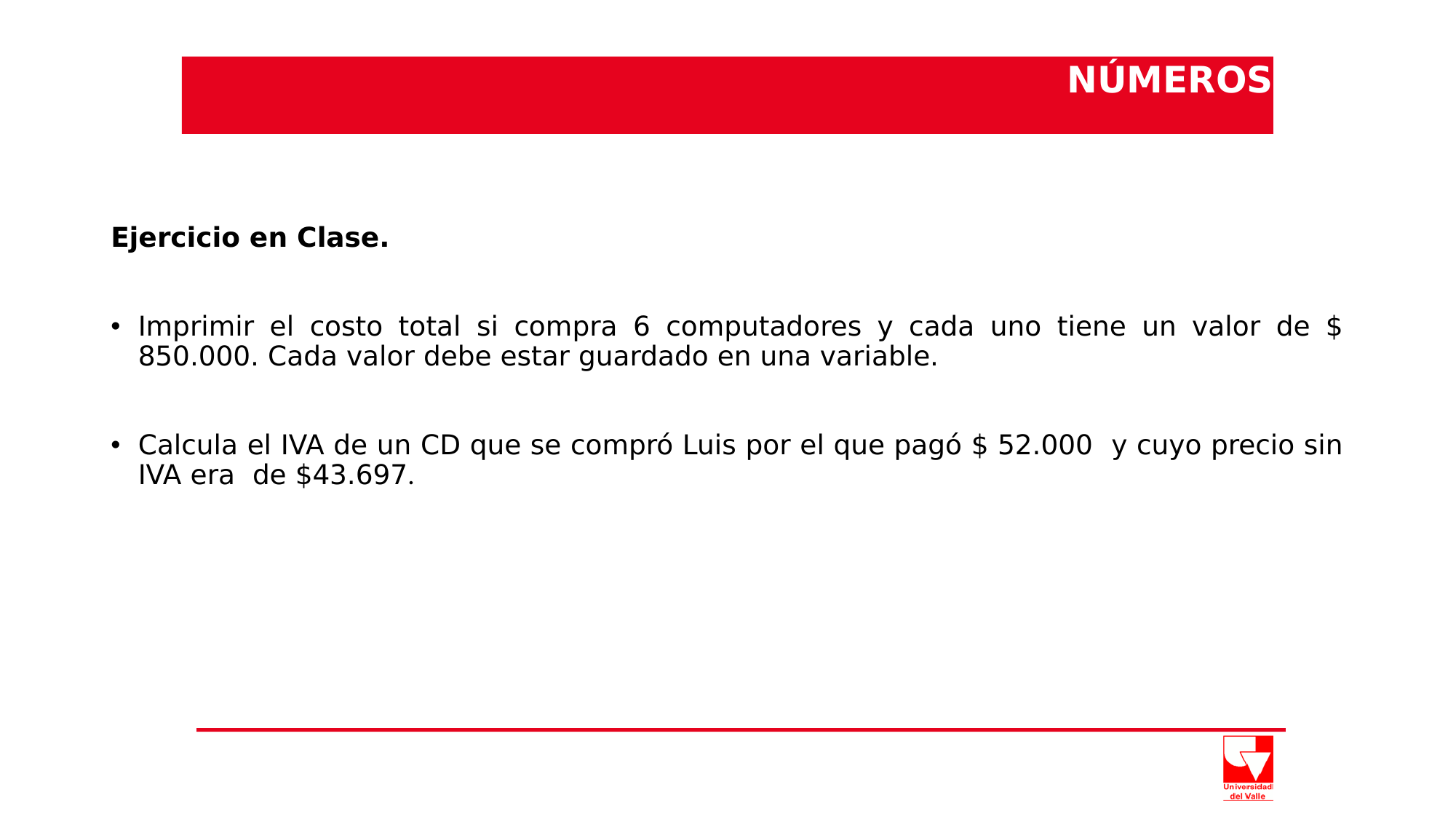

NÚMEROS
# Ejercicio en Clase.

Imprimir el costo total si compra 6 computadores y cada uno tiene un valor de $ 850.000. Cada valor debe estar guardado en una variable.

Calcula el IVA de un CD que se compró Luis por el que pagó $ 52.000  y cuyo precio sin IVA era  de $43.697.